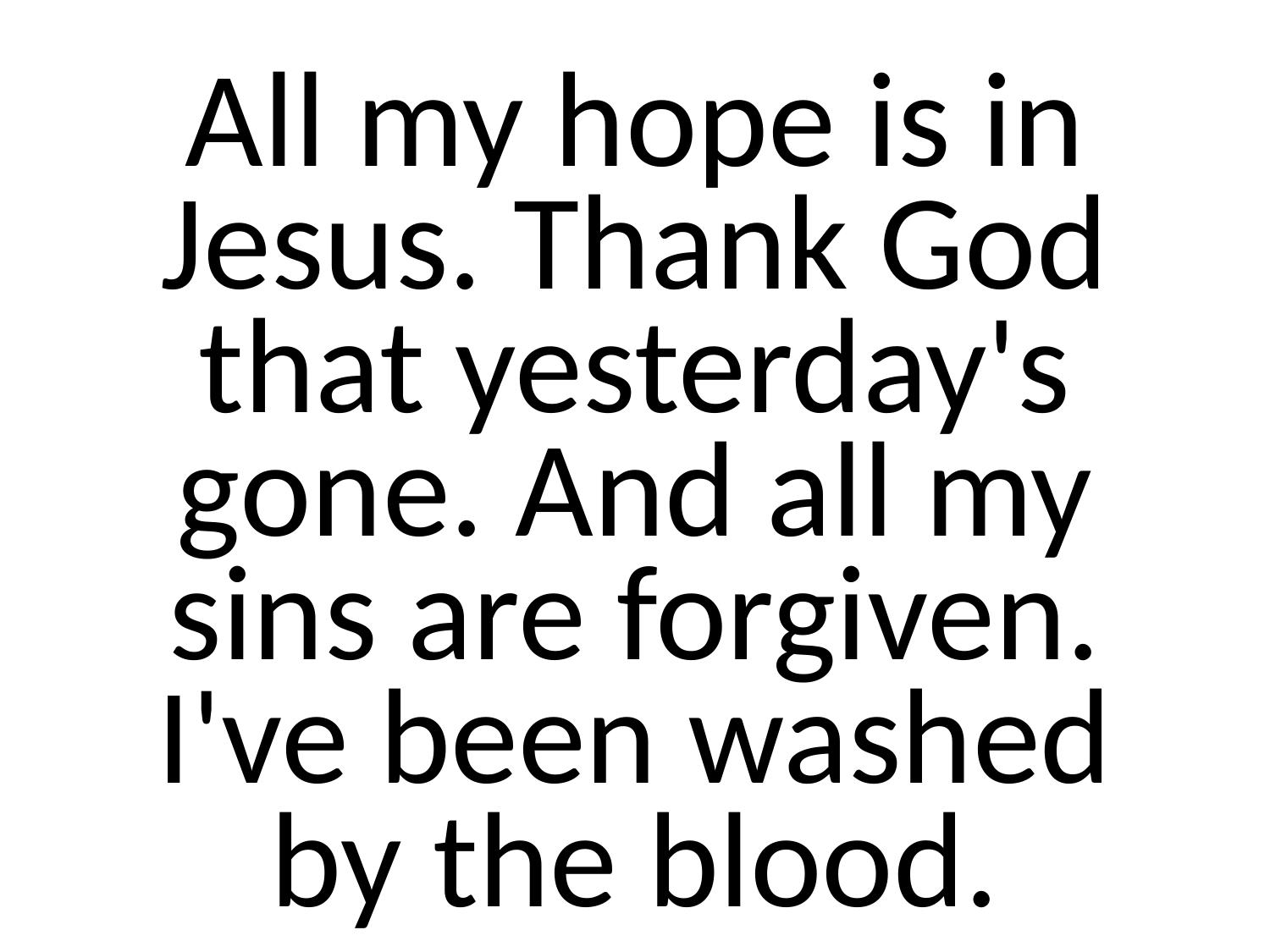

All my hope is in Jesus. Thank God that yesterday's gone. And all my sins are forgiven. I've been washed by the blood.